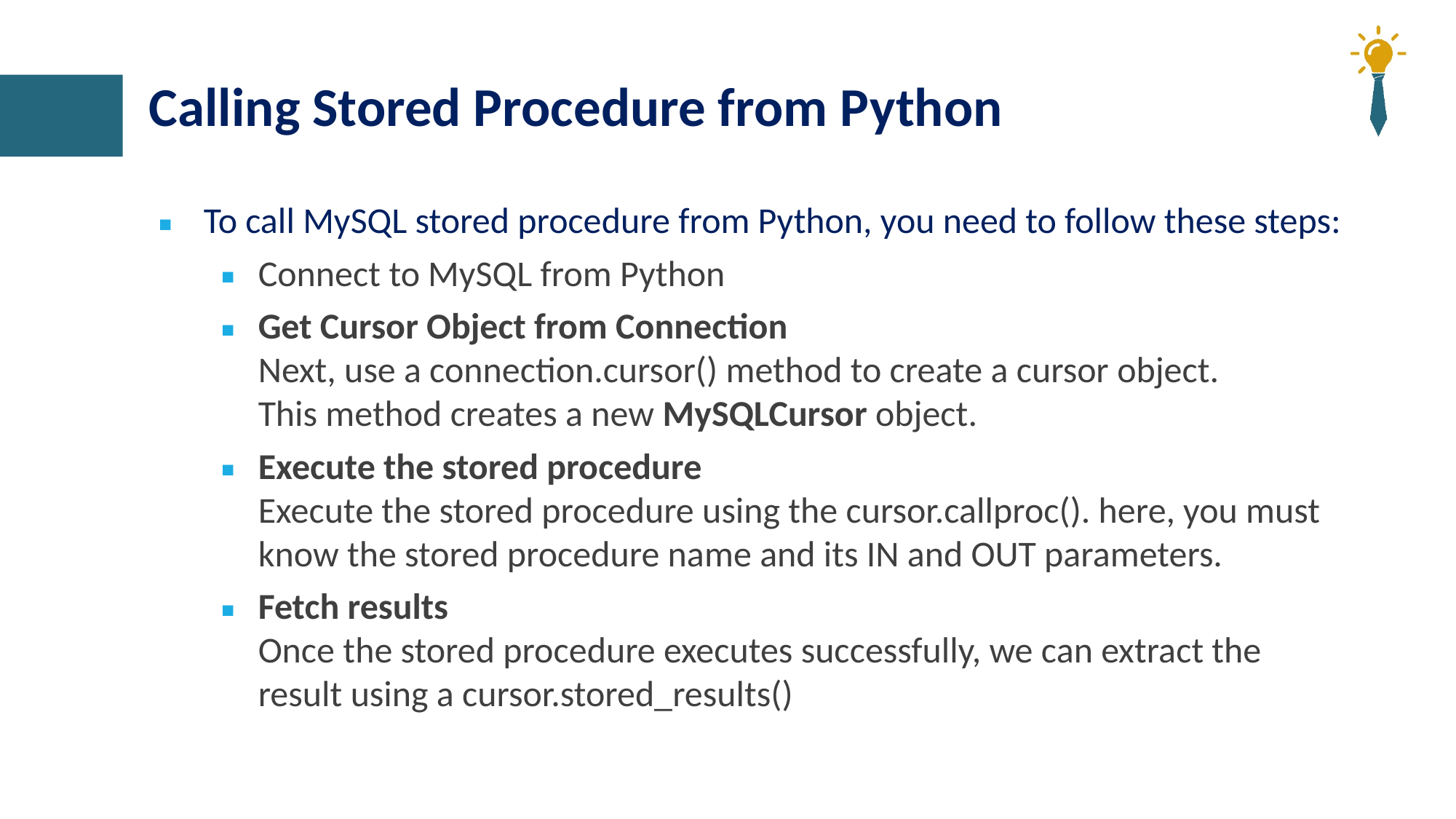

# Calling Stored Procedure from Python
To call MySQL stored procedure from Python, you need to follow these steps:
Connect to MySQL from Python
Get Cursor Object from Connection
Next, use a connection.cursor() method to create a cursor object.
This method creates a new MySQLCursor object.
Execute the stored procedure
Execute the stored procedure using the cursor.callproc(). here, you must know the stored procedure name and its IN and OUT parameters.
Fetch results
Once the stored procedure executes successfully, we can extract the result using a cursor.stored_results()